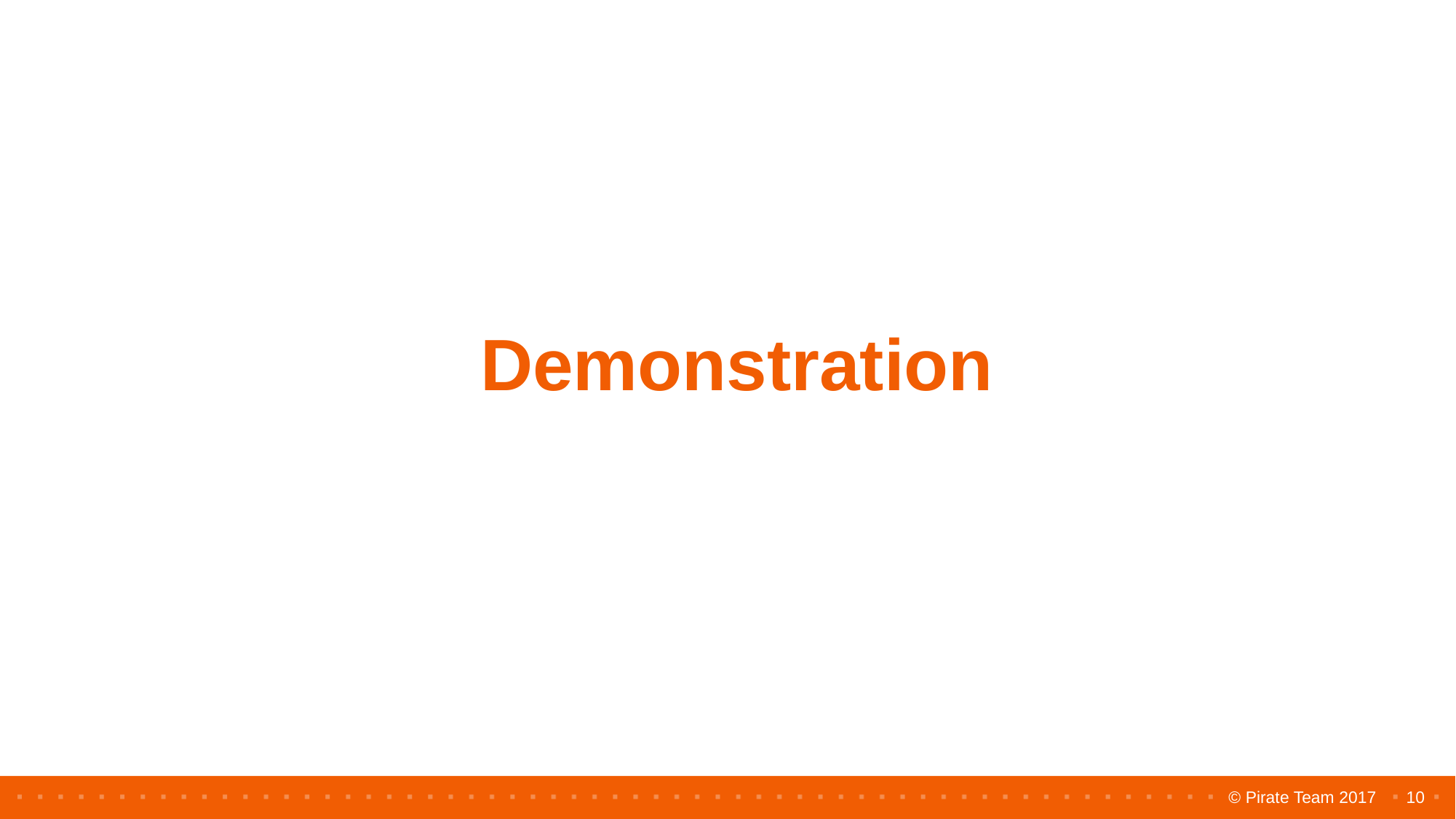

# Demonstration
10
© Pirate Team 2017